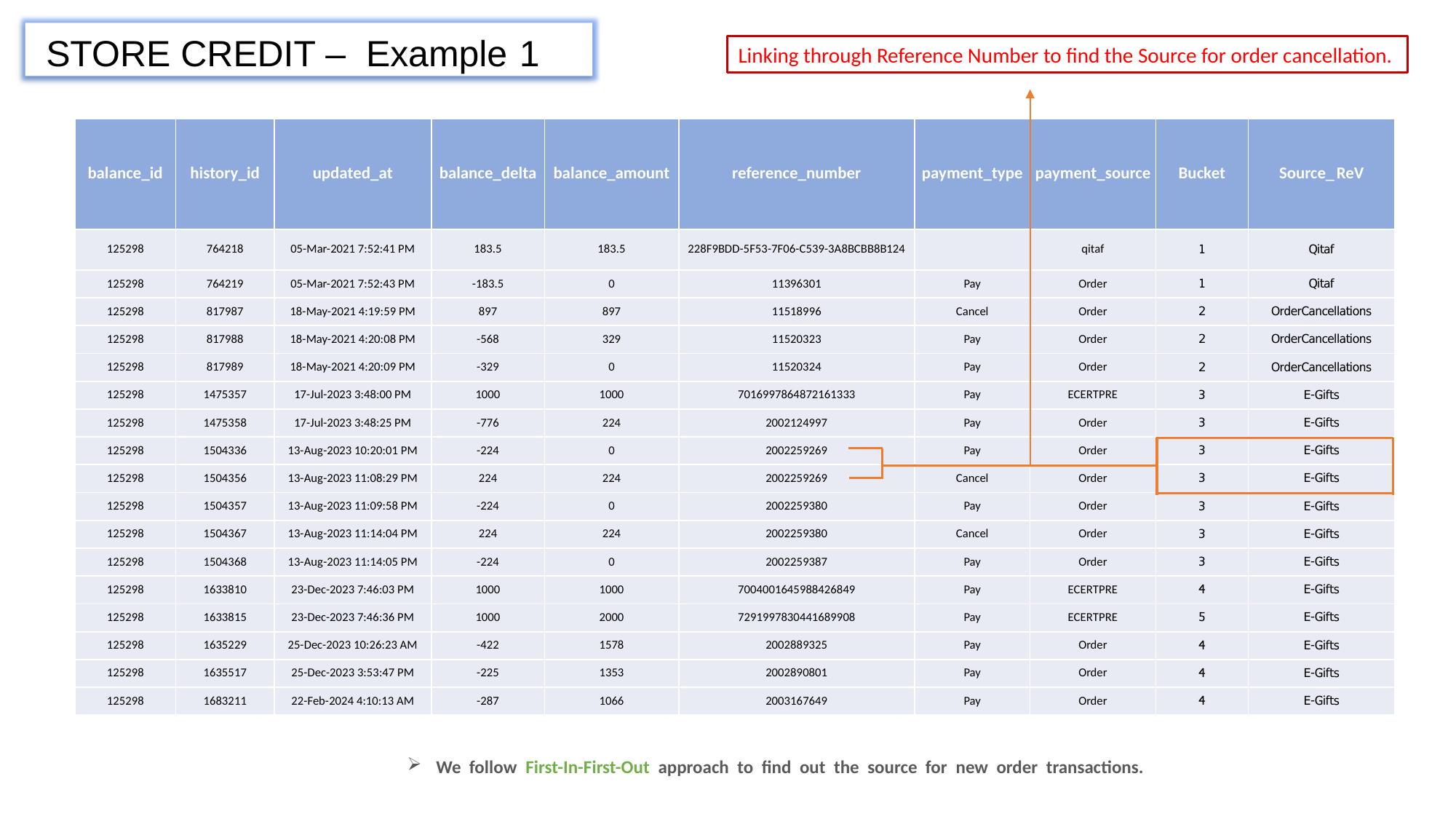

STORE CREDIT –  Example 1
Linking through Reference Number to find the Source for order cancellation.
| balance\_id | history\_id | updated\_at | balance\_delta | balance\_amount | reference\_number | payment\_type | payment\_source | Bucket | Source\_ReV |
| --- | --- | --- | --- | --- | --- | --- | --- | --- | --- |
| 125298 | 764218 | 05-Mar-2021 7:52:41 PM | 183.5 | 183.5 | 228F9BDD-5F53-7F06-C539-3A8BCBB8B124 |  | qitaf | 1 | Qitaf |
| 125298 | 764219 | 05-Mar-2021 7:52:43 PM | -183.5 | 0 | 11396301 | Pay | Order | 1 | Qitaf |
| 125298 | 817987 | 18-May-2021 4:19:59 PM | 897 | 897 | 11518996 | Cancel | Order | 2 | OrderCancellations |
| 125298 | 817988 | 18-May-2021 4:20:08 PM | -568 | 329 | 11520323 | Pay | Order | 2 | OrderCancellations |
| 125298 | 817989 | 18-May-2021 4:20:09 PM | -329 | 0 | 11520324 | Pay | Order | 2 | OrderCancellations |
| 125298 | 1475357 | 17-Jul-2023 3:48:00 PM | 1000 | 1000 | 7016997864872161333 | Pay | ECERTPRE | 3 | E-Gifts |
| 125298 | 1475358 | 17-Jul-2023 3:48:25 PM | -776 | 224 | 2002124997 | Pay | Order | 3 | E-Gifts |
| 125298 | 1504336 | 13-Aug-2023 10:20:01 PM | -224 | 0 | 2002259269 | Pay | Order | 3 | E-Gifts |
| 125298 | 1504356 | 13-Aug-2023 11:08:29 PM | 224 | 224 | 2002259269 | Cancel | Order | 3 | E-Gifts |
| 125298 | 1504357 | 13-Aug-2023 11:09:58 PM | -224 | 0 | 2002259380 | Pay | Order | 3 | E-Gifts |
| 125298 | 1504367 | 13-Aug-2023 11:14:04 PM | 224 | 224 | 2002259380 | Cancel | Order | 3 | E-Gifts |
| 125298 | 1504368 | 13-Aug-2023 11:14:05 PM | -224 | 0 | 2002259387 | Pay | Order | 3 | E-Gifts |
| 125298 | 1633810 | 23-Dec-2023 7:46:03 PM | 1000 | 1000 | 7004001645988426849 | Pay | ECERTPRE | 4 | E-Gifts |
| 125298 | 1633815 | 23-Dec-2023 7:46:36 PM | 1000 | 2000 | 7291997830441689908 | Pay | ECERTPRE | 5 | E-Gifts |
| 125298 | 1635229 | 25-Dec-2023 10:26:23 AM | -422 | 1578 | 2002889325 | Pay | Order | 4 | E-Gifts |
| 125298 | 1635517 | 25-Dec-2023 3:53:47 PM | -225 | 1353 | 2002890801 | Pay | Order | 4 | E-Gifts |
| 125298 | 1683211 | 22-Feb-2024 4:10:13 AM | -287 | 1066 | 2003167649 | Pay | Order | 4 | E-Gifts |
  We  follow  First-In-First-Out  approach  to  find  out  the  source  for  new  order  transactions.